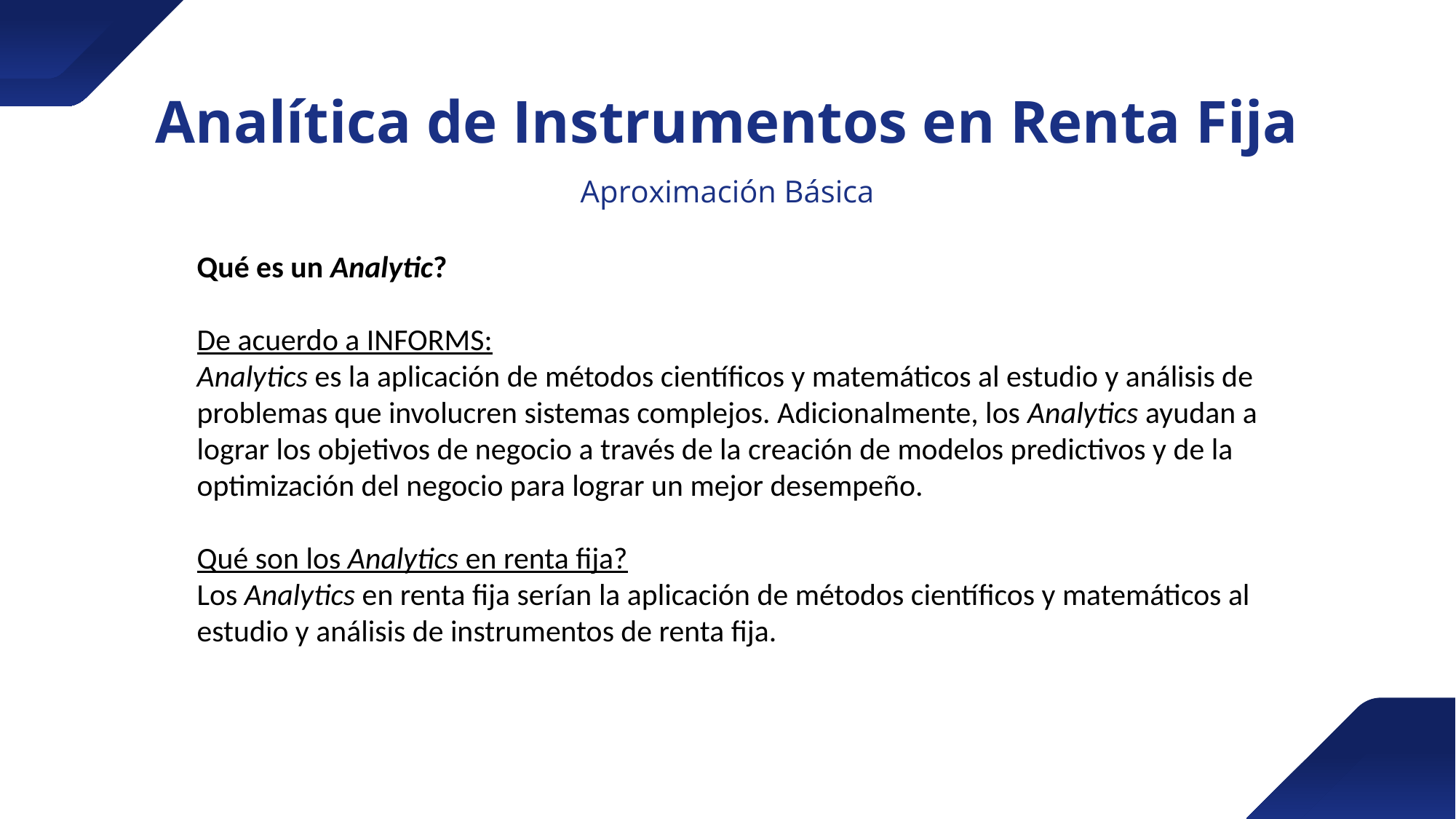

Analítica de Instrumentos en Renta Fija
Aproximación Básica
Qué es un Analytic?

De acuerdo a INFORMS:
Analytics es la aplicación de métodos científicos y matemáticos al estudio y análisis de problemas que involucren sistemas complejos. Adicionalmente, los Analytics ayudan a lograr los objetivos de negocio a través de la creación de modelos predictivos y de la optimización del negocio para lograr un mejor desempeño.

Qué son los Analytics en renta fija?
Los Analytics en renta fija serían la aplicación de métodos científicos y matemáticos al estudio y análisis de instrumentos de renta fija.